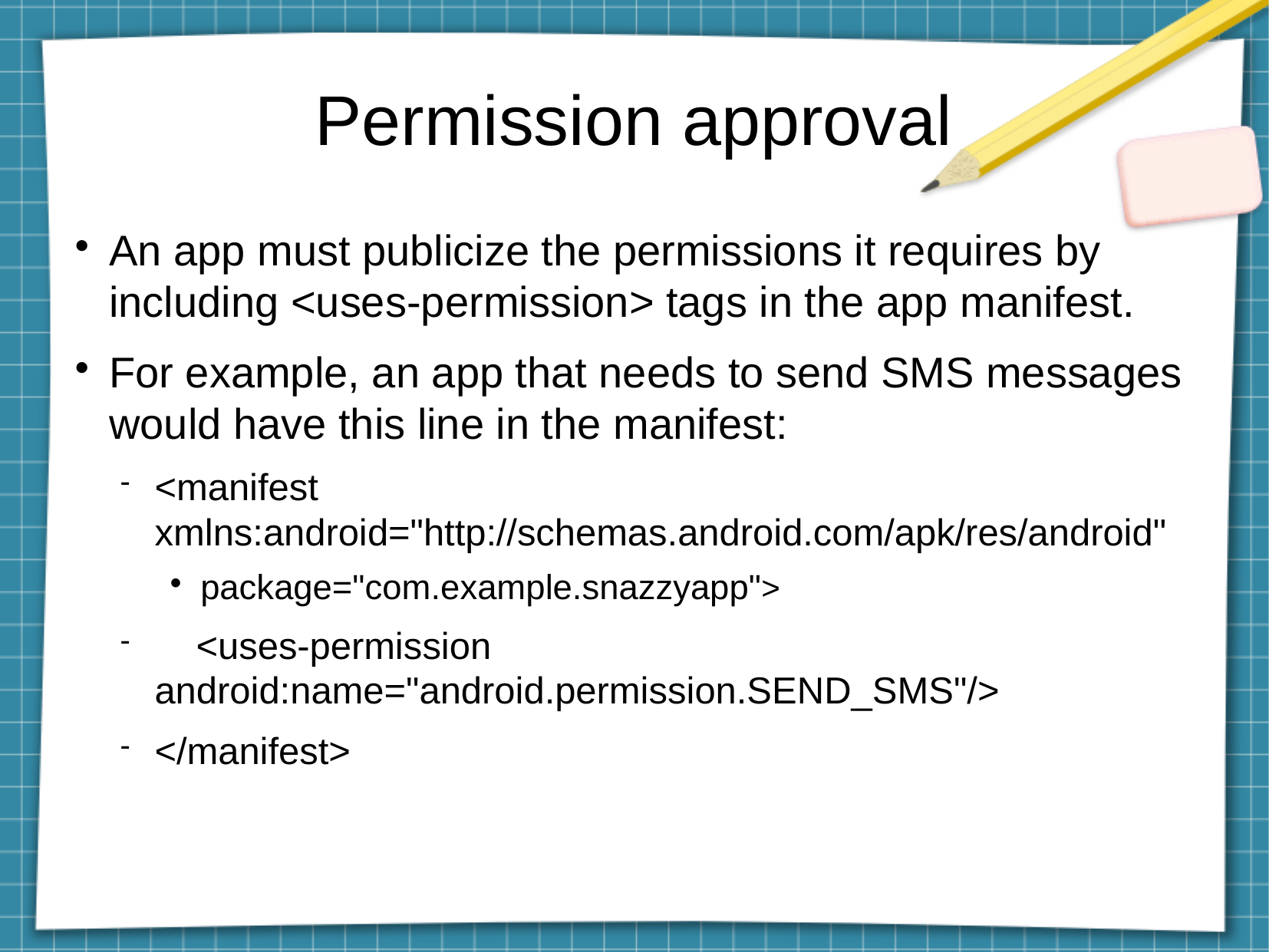

Permission approval
An app must publicize the permissions it requires by including <uses-permission> tags in the app manifest.
For example, an app that needs to send SMS messages would have this line in the manifest:
<manifest xmlns:android="http://schemas.android.com/apk/res/android"
package="com.example.snazzyapp">
    <uses-permission android:name="android.permission.SEND_SMS"/>
</manifest>